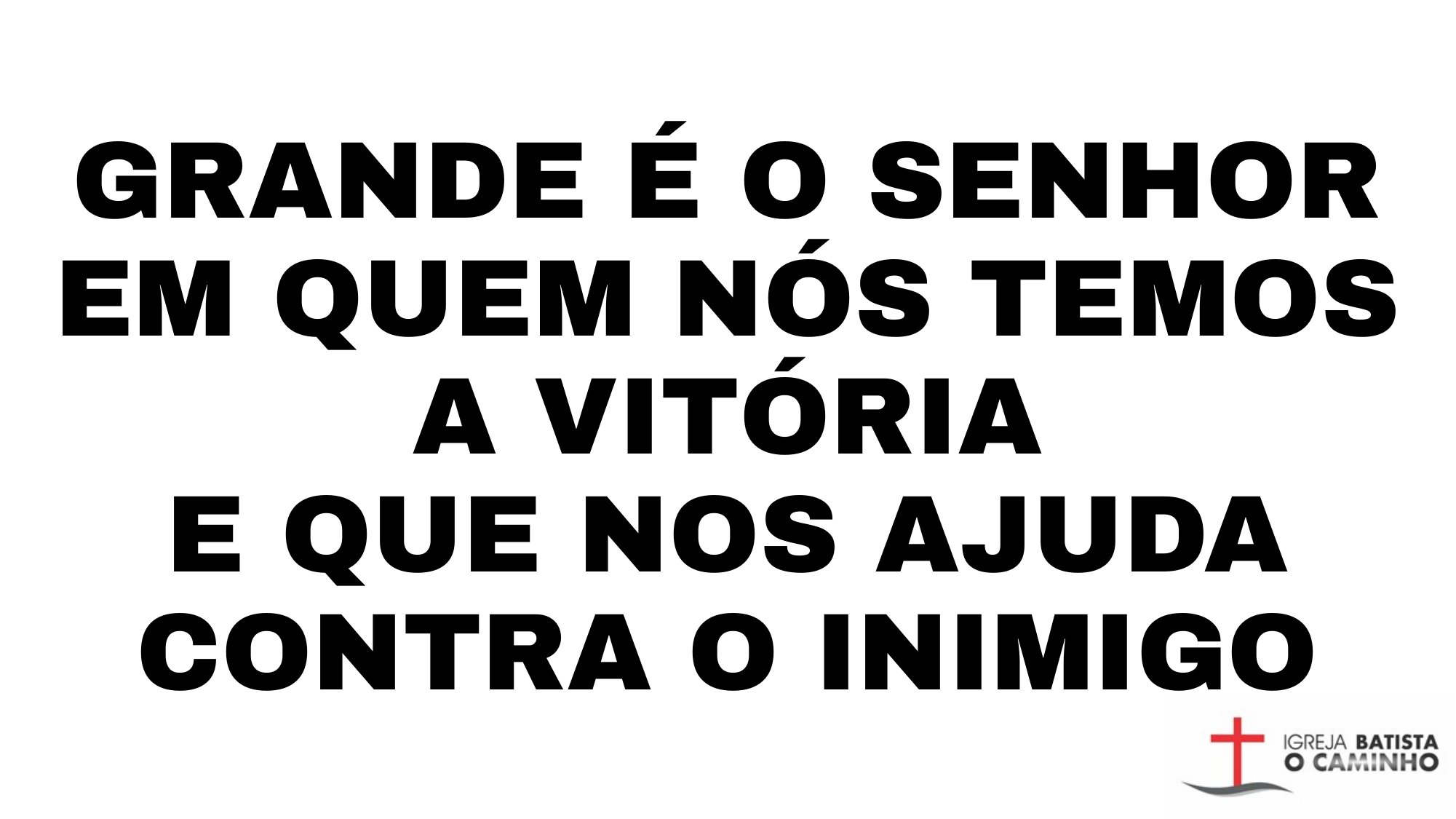

# GRANDE É O SENHOR EM QUEM NÓS TEMOS A VITÓRIA E QUE NOS AJUDA CONTRA O INIMIGO